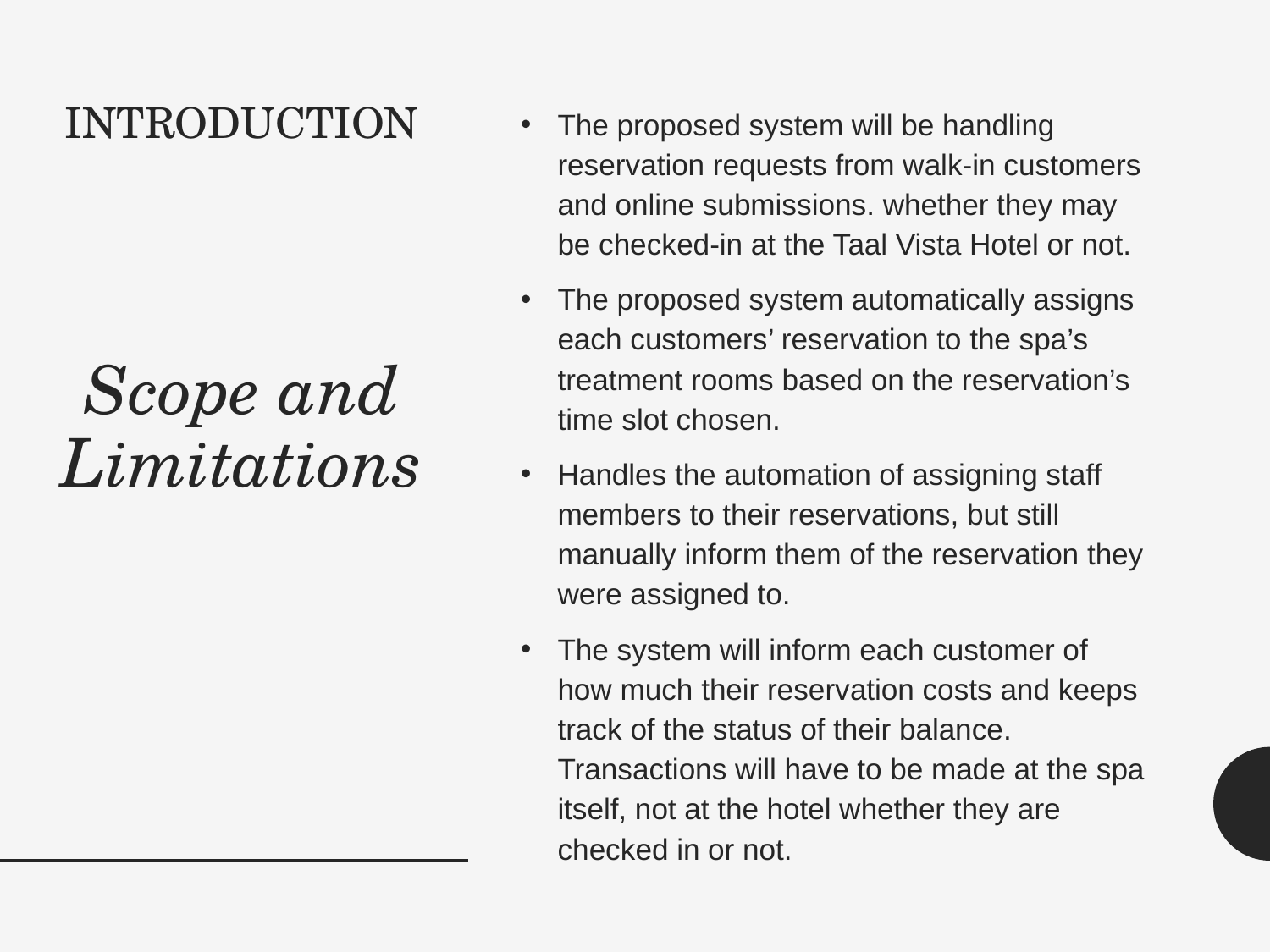

# INTRODUCTION Scope and Limitations
The proposed system will be handling reservation requests from walk-in customers and online submissions. whether they may be checked-in at the Taal Vista Hotel or not.
The proposed system automatically assigns each customers’ reservation to the spa’s treatment rooms based on the reservation’s time slot chosen.
Handles the automation of assigning staff members to their reservations, but still manually inform them of the reservation they were assigned to.
The system will inform each customer of how much their reservation costs and keeps track of the status of their balance. Transactions will have to be made at the spa itself, not at the hotel whether they are checked in or not.